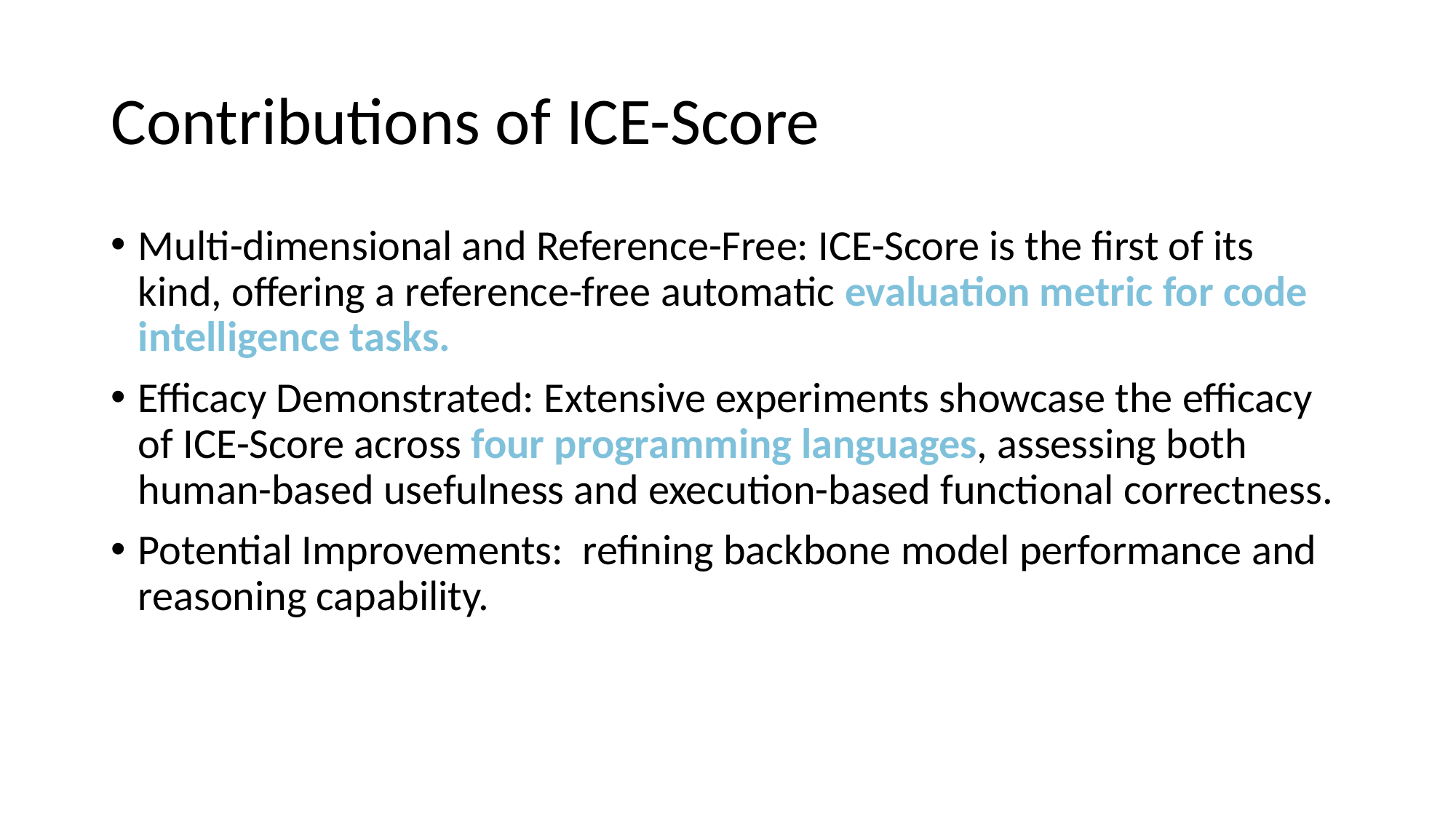

# Contributions of ICE-Score
Multi-dimensional and Reference-Free: ICE-Score is the first of its kind, offering a reference-free automatic evaluation metric for code intelligence tasks.
Efficacy Demonstrated: Extensive experiments showcase the efficacy of ICE-Score across four programming languages, assessing both human-based usefulness and execution-based functional correctness.
Potential Improvements:  refining backbone model performance and reasoning capability.